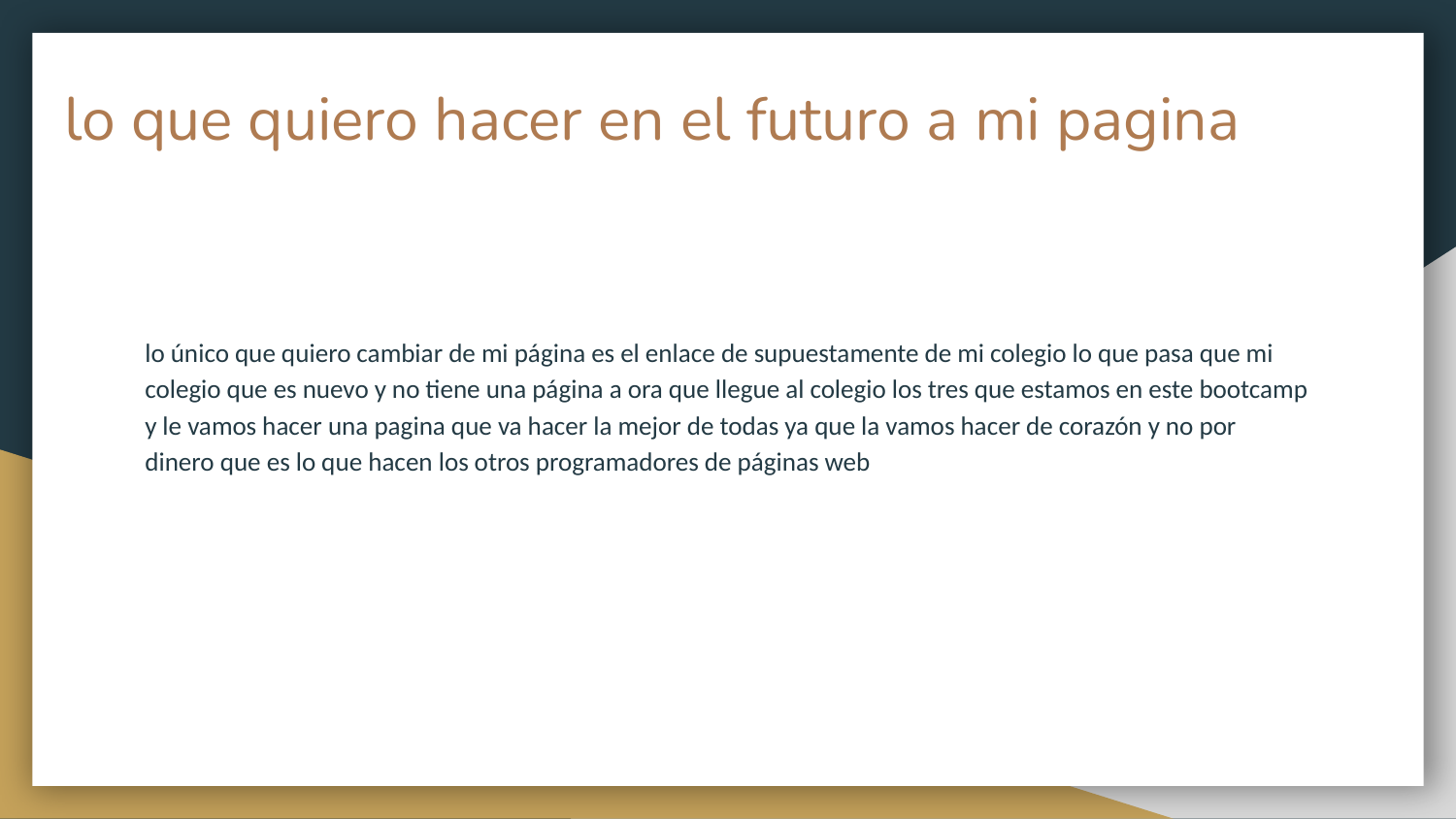

# lo que quiero hacer en el futuro a mi pagina
lo único que quiero cambiar de mi página es el enlace de supuestamente de mi colegio lo que pasa que mi colegio que es nuevo y no tiene una página a ora que llegue al colegio los tres que estamos en este bootcamp y le vamos hacer una pagina que va hacer la mejor de todas ya que la vamos hacer de corazón y no por dinero que es lo que hacen los otros programadores de páginas web